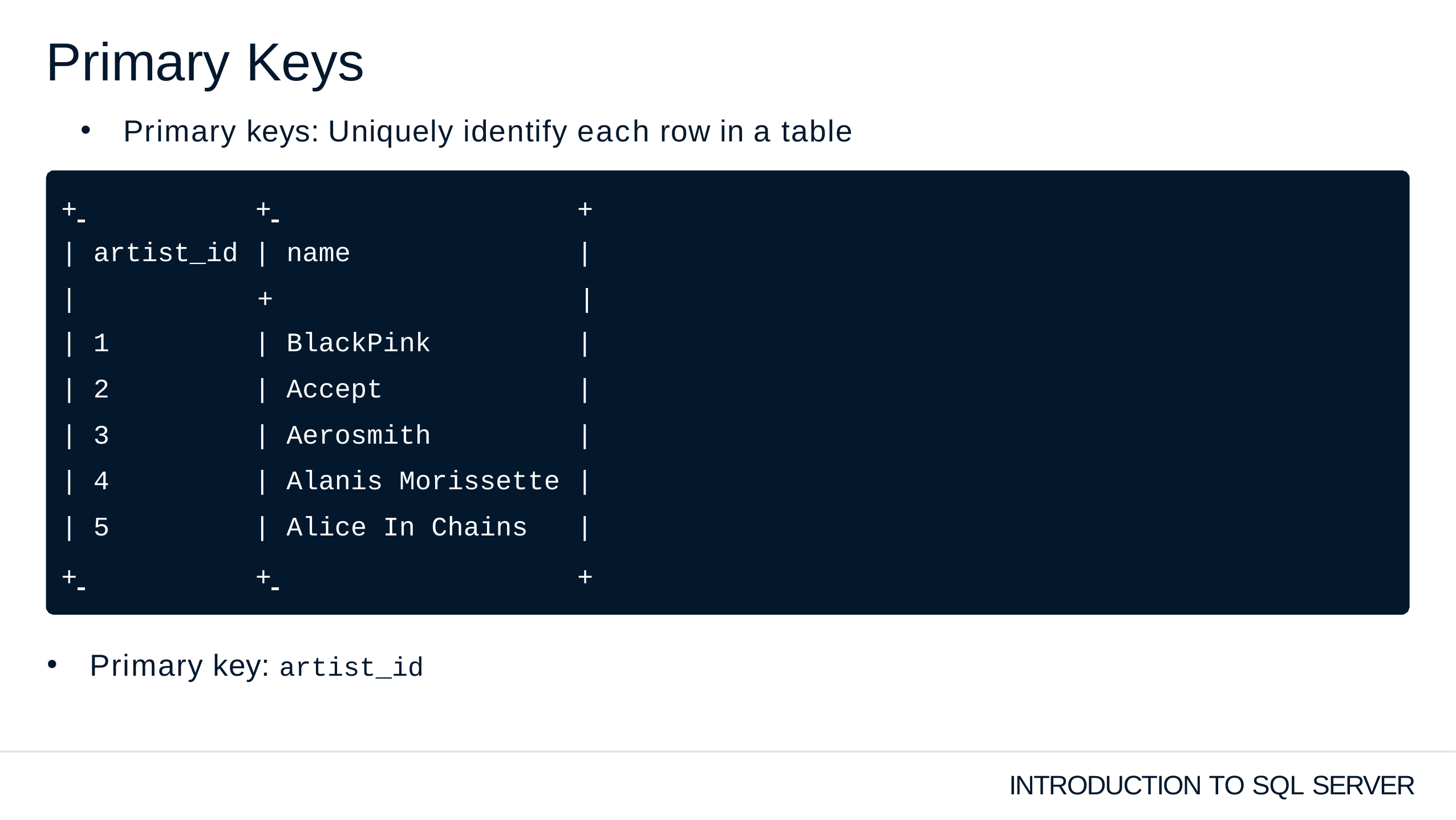

# Primary Keys
Primary keys: Uniquely identify each row in a table

+ 	+ 	+
| | | artist\_id | | | name | | |
| --- | --- | --- | --- | --- |
| | + | |  |  |  |  |
| | | 1 | | | BlackPink | | |
| | | 2 | | | Accept | | |
| | | 3 | | | Aerosmith | | |
| | | 4 | | | Alanis Morissette | | |
| | | 5 | | | Alice In Chains | | |
+ 	+ 	+
Primary key: artist_id
INTRODUCTION TO SQL SERVER